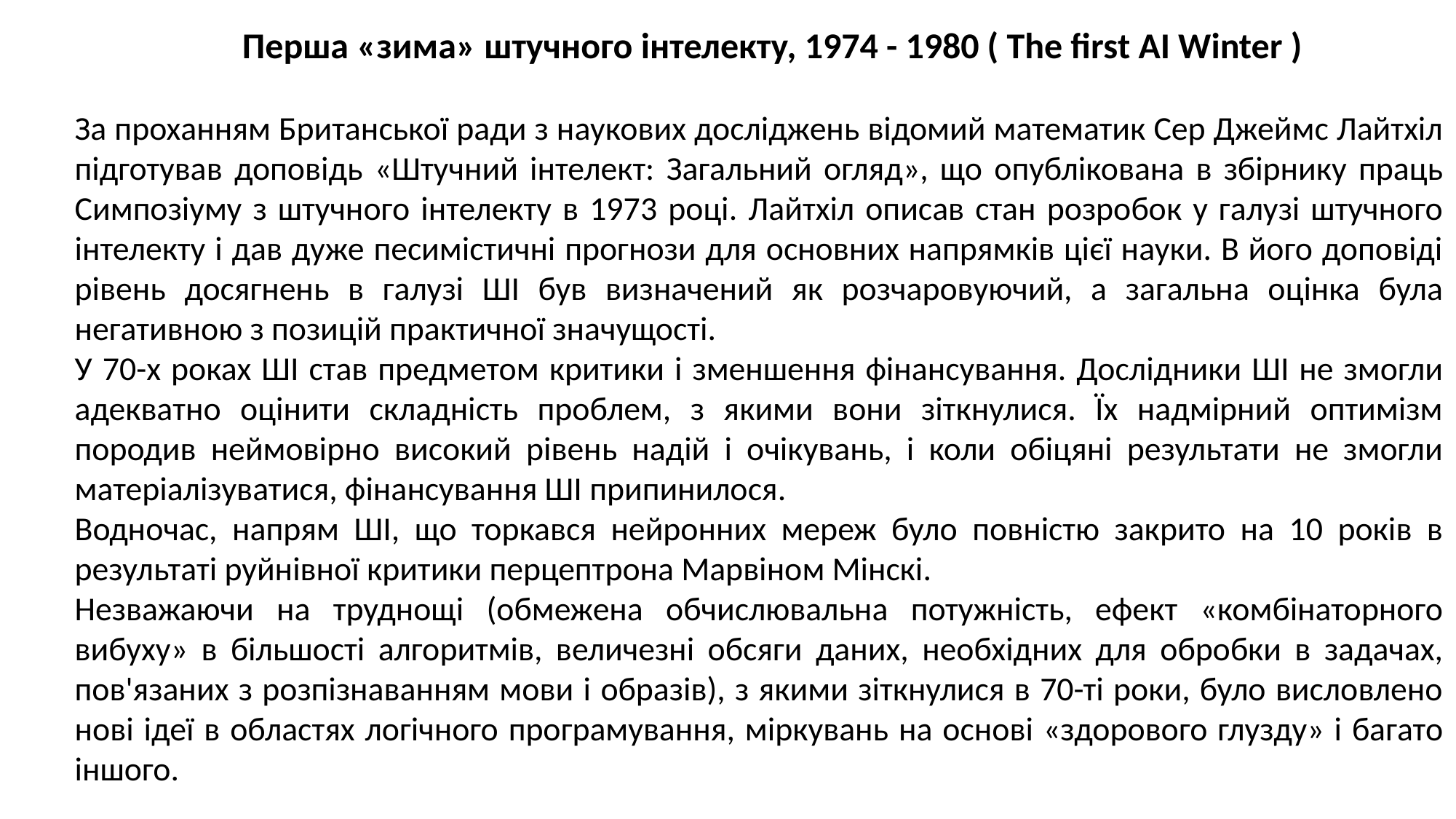

Перша «зима» штучного інтелекту, 1974 - 1980 ( The first AI Winter )
За проханням Британської ради з наукових досліджень відомий математик Сер Джеймс Лайтхіл підготував доповідь «Штучний інтелект: Загальний огляд», що опублікована в збірнику праць Симпозіуму з штучного інтелекту в 1973 році. Лайтхіл описав стан розробок у галузі штучного інтелекту і дав дуже песимістичні прогнози для основних напрямків цієї науки. В його доповіді рівень досягнень в галузі ШІ був визначений як розчаровуючий, а загальна оцінка була негативною з позицій практичної значущості.
У 70-х роках ШІ став предметом критики і зменшення фінансування. Дослідники ШІ не змогли адекватно оцінити складність проблем, з якими вони зіткнулися. Їх надмірний оптимізм породив неймовірно високий рівень надій і очікувань, і коли обіцяні результати не змогли матеріалізуватися, фінансування ШІ припинилося.
Водночас, напрям ШІ, що торкався нейронних мереж було повністю закрито на 10 років в результаті руйнівної критики перцептрона Марвіном Мінскі.
Незважаючи на труднощі (обмежена обчислювальна потужність, ефект «комбінаторного вибуху» в більшості алгоритмів, величезні обсяги даних, необхідних для обробки в задачах, пов'язаних з розпізнаванням мови і образів), з якими зіткнулися в 70-ті роки, було висловлено нові ідеї в областях логічного програмування, міркувань на основі «здорового глузду» і багато іншого.